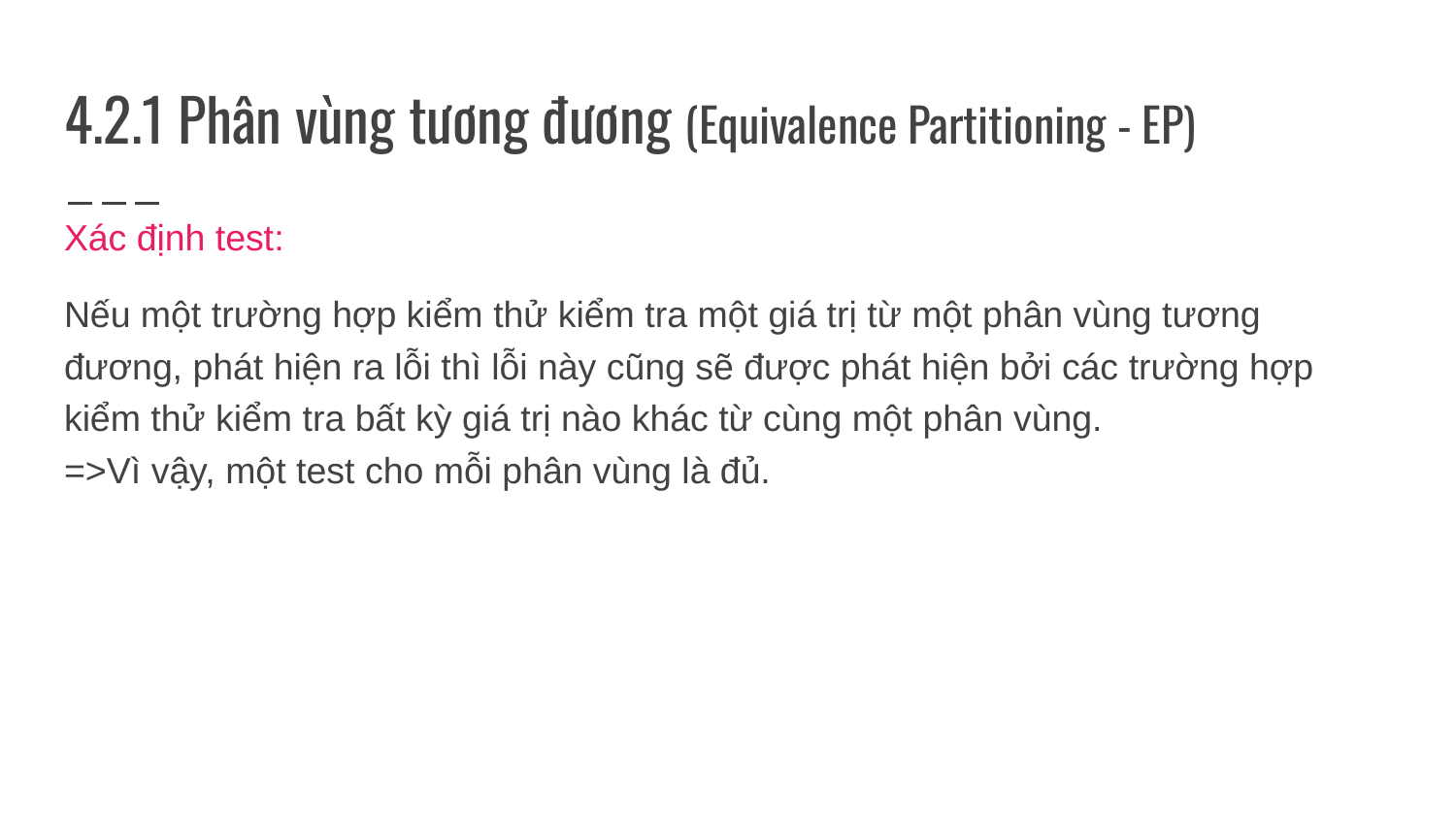

# 4.2.1 Phân vùng tương đương (Equivalence Partitioning - EP)
Xác định test:
Nếu một trường hợp kiểm thử kiểm tra một giá trị từ một phân vùng tương đương, phát hiện ra lỗi thì lỗi này cũng sẽ được phát hiện bởi các trường hợp kiểm thử kiểm tra bất kỳ giá trị nào khác từ cùng một phân vùng.
=>Vì vậy, một test cho mỗi phân vùng là đủ.